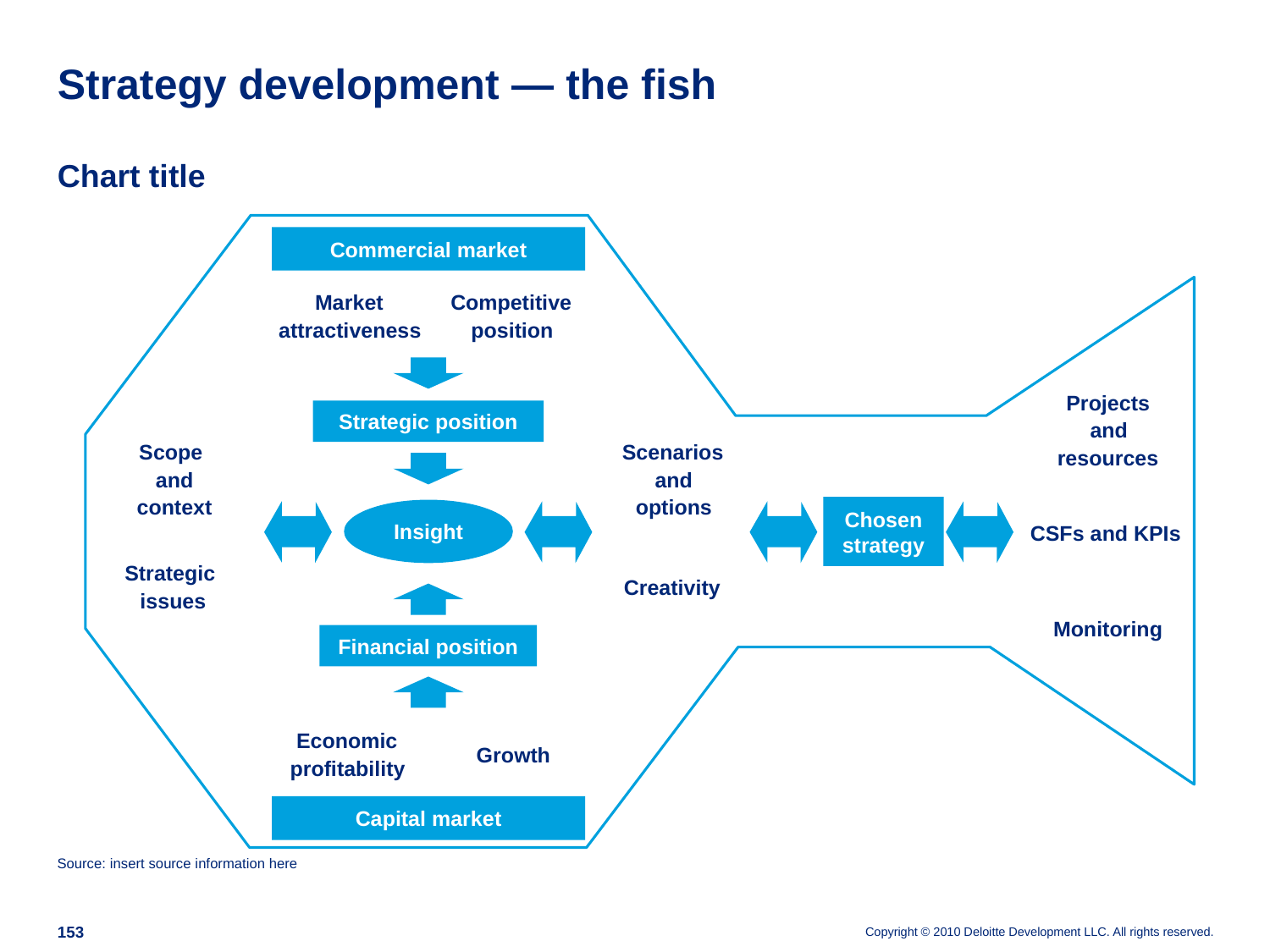

# Strategy development — the fish
Chart title

Commercial market
Market
attractiveness
Competitive position

Projects and
resources
Strategic position

Scope
and context
Scenarios
and options
Chosen
strategy
CSFs and KPIs
Insight

Strategic
issues
Creativity

Monitoring
Financial position

Economic profitability
Growth
Capital market
Source: insert source information here